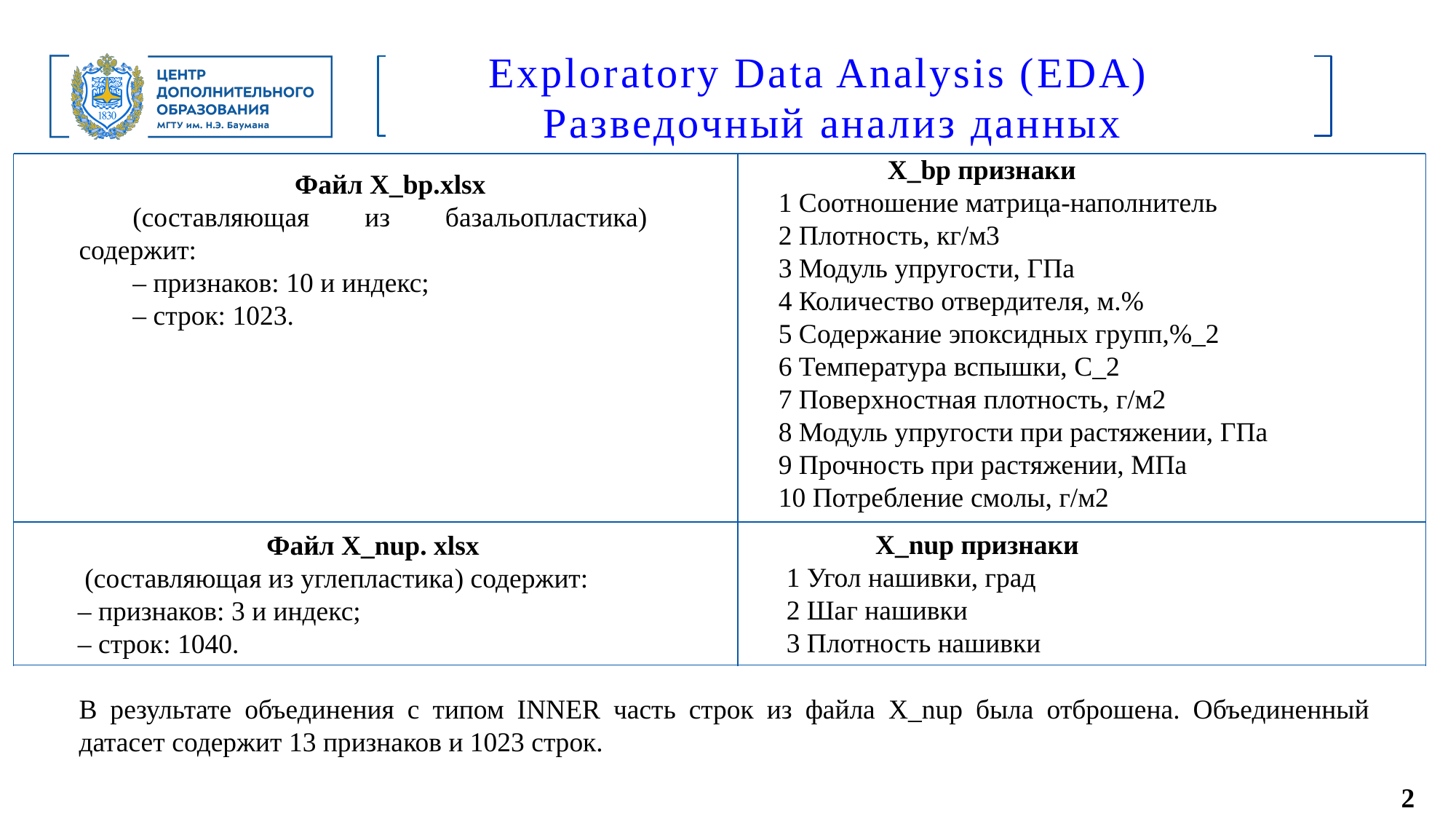

Exploratory Data Analysis (EDA)
 Разведочный анализ данных

	X_bp признаки
1 Соотношение матрица-наполнитель
2 Плотность, кг/м3
3 Модуль упругости, ГПа
4 Количество отвердителя, м.%
5 Содержание эпоксидных групп,%_2
6 Температура вспышки, С_2
7 Поверхностная плотность, г/м2
8 Модуль упругости при растяжении, ГПа
9 Прочность при растяжении, МПа
10 Потребление смолы, г/м2
Файл X_bp.xlsx
(составляющая из базальопластика) содержит:
– признаков: 10 и индекс;
– строк: 1023.
X_nup признаки
1 Угол нашивки, град
2 Шаг нашивки
3 Плотность нашивки
Файл X_nup. xlsx
 (составляющая из углепластика) содержит:
– признаков: 3 и индекс;
– строк: 1040.
В результате объединения с типом INNER часть строк из файла X_nup была отброшена. Объединенный датасет содержит 13 признаков и 1023 строк.
2